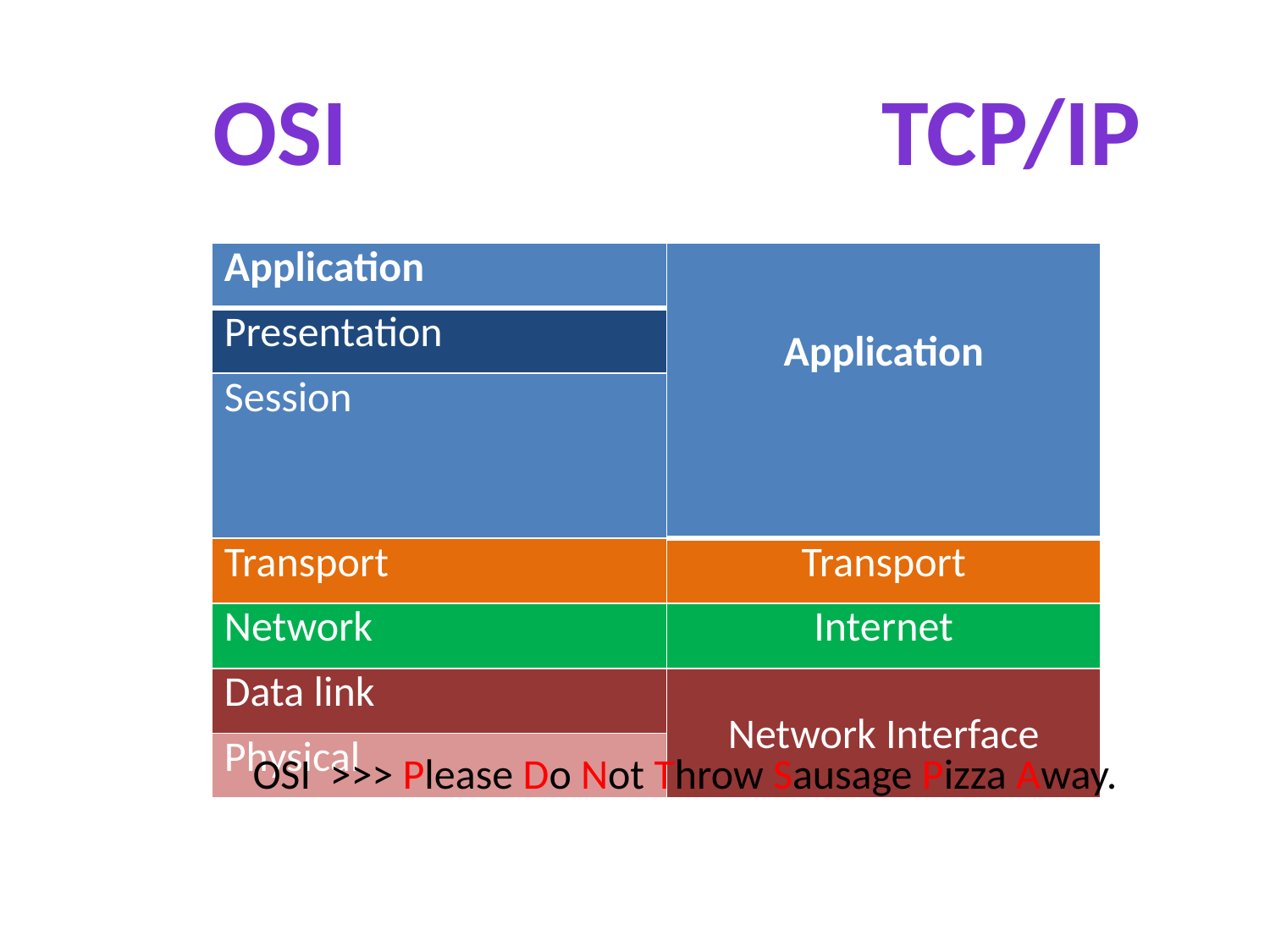

osi
Tcp/ip
| Application | Application |
| --- | --- |
| Presentation |  |
| Session |  |
| Transport | Transport |
| Network | Internet |
| Data link | Network Interface |
| Physical |  |
   OSI  >>> Please Do Not Throw Sausage Pizza Away.